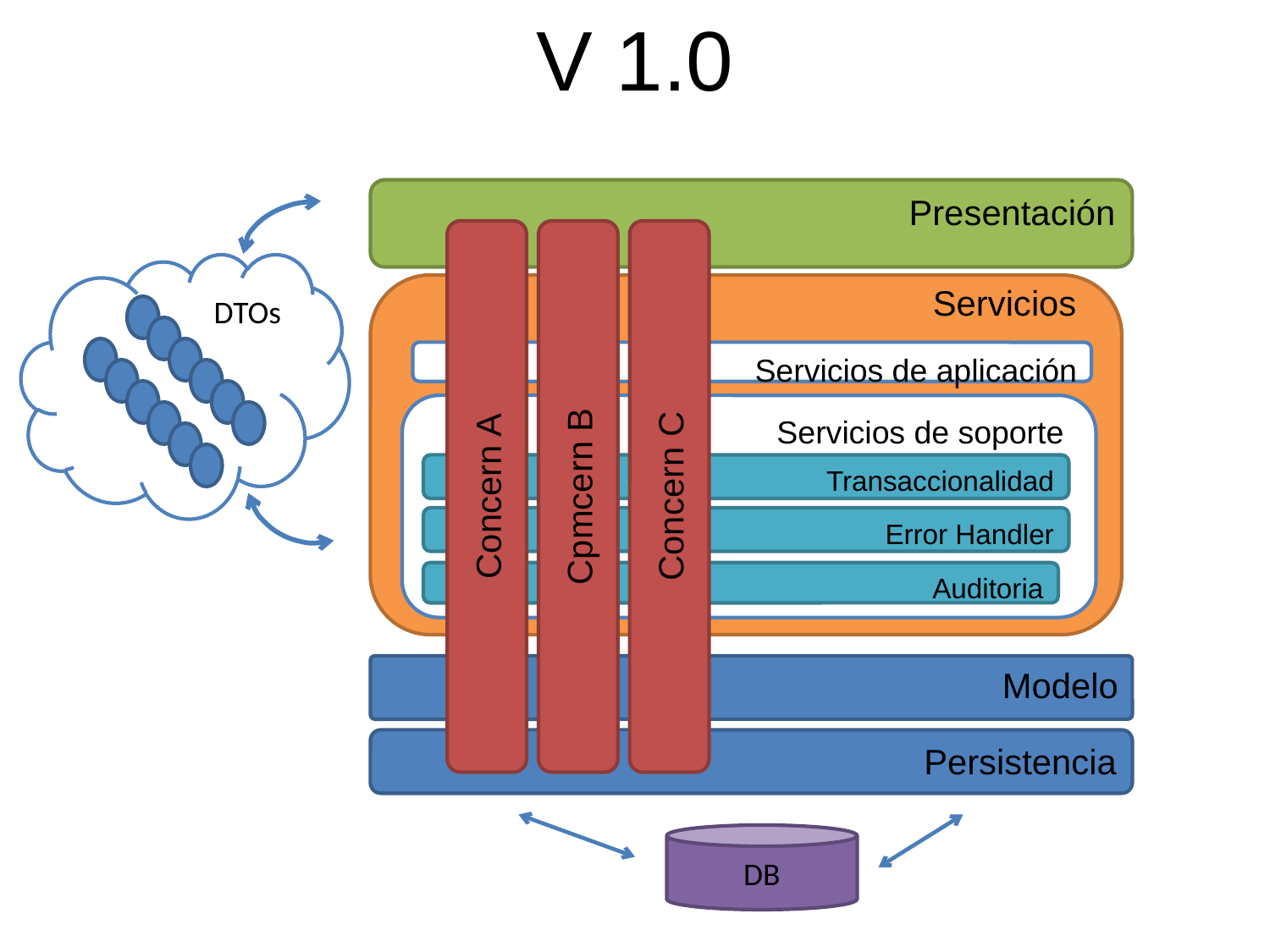

V 1.0

Presentación
Concern A
Cpmcern B
Concern C

DTOs

Servicios
Servicios de aplicación
 Servicios de soporte

Transaccionalidad
Error Handler
Auditoria
Modelo
Persistencia
DB